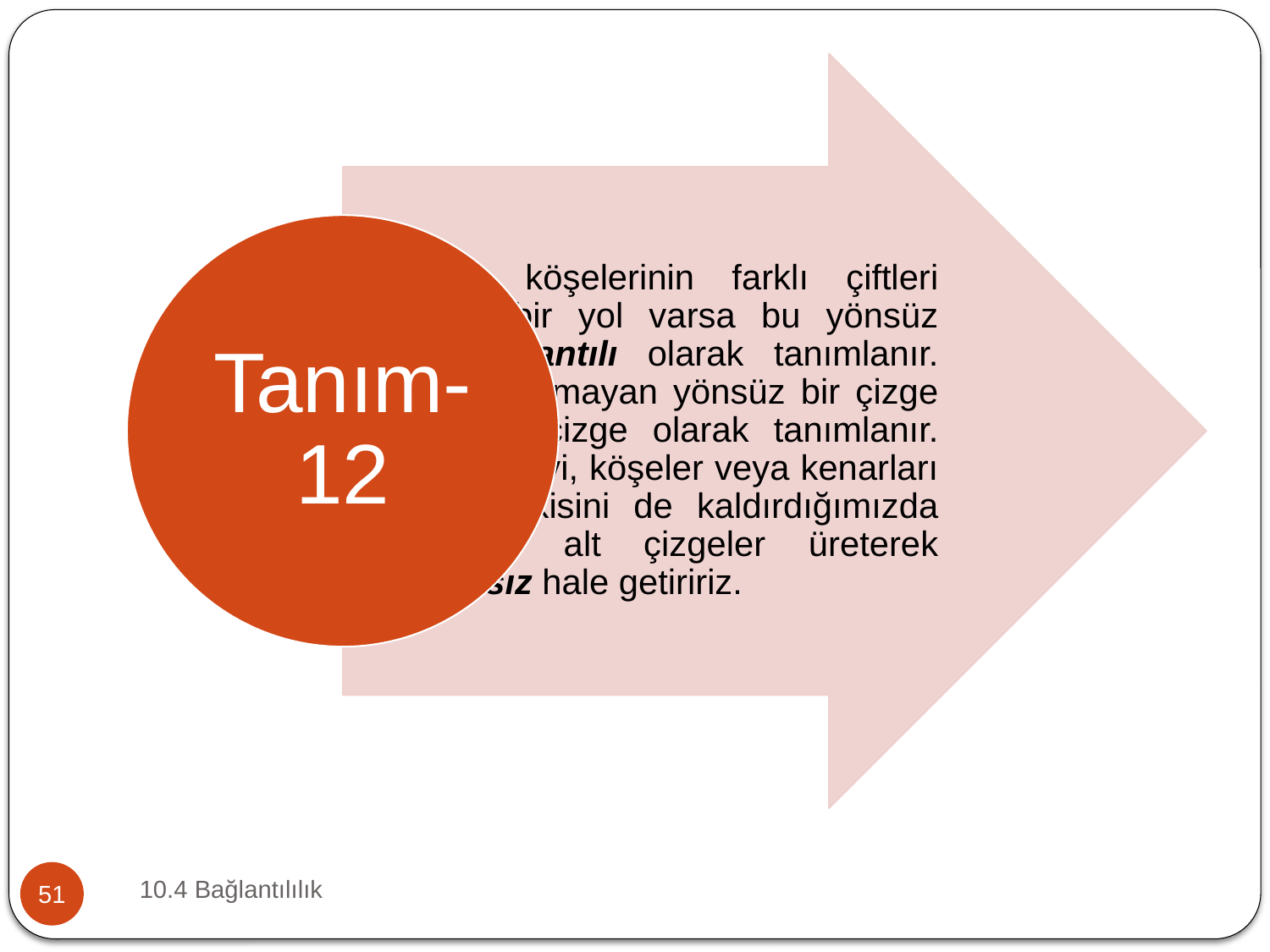

Çizgenin köşelerinin farklı çiftleri arasında bir yol varsa bu yönsüz çizge bağlantılı olarak tanımlanır. Bağlantılı olmayan yönsüz bir çizge bağlantısız çizge olarak tanımlanır. Biz bir çizgeyi, köşeler veya kenarları veya her ikisini de kaldırdığımızda bağlantısız alt çizgeler üreterek bağlantısız hale getiririz.
Tanım-12
10.4 Bağlantılılık
51